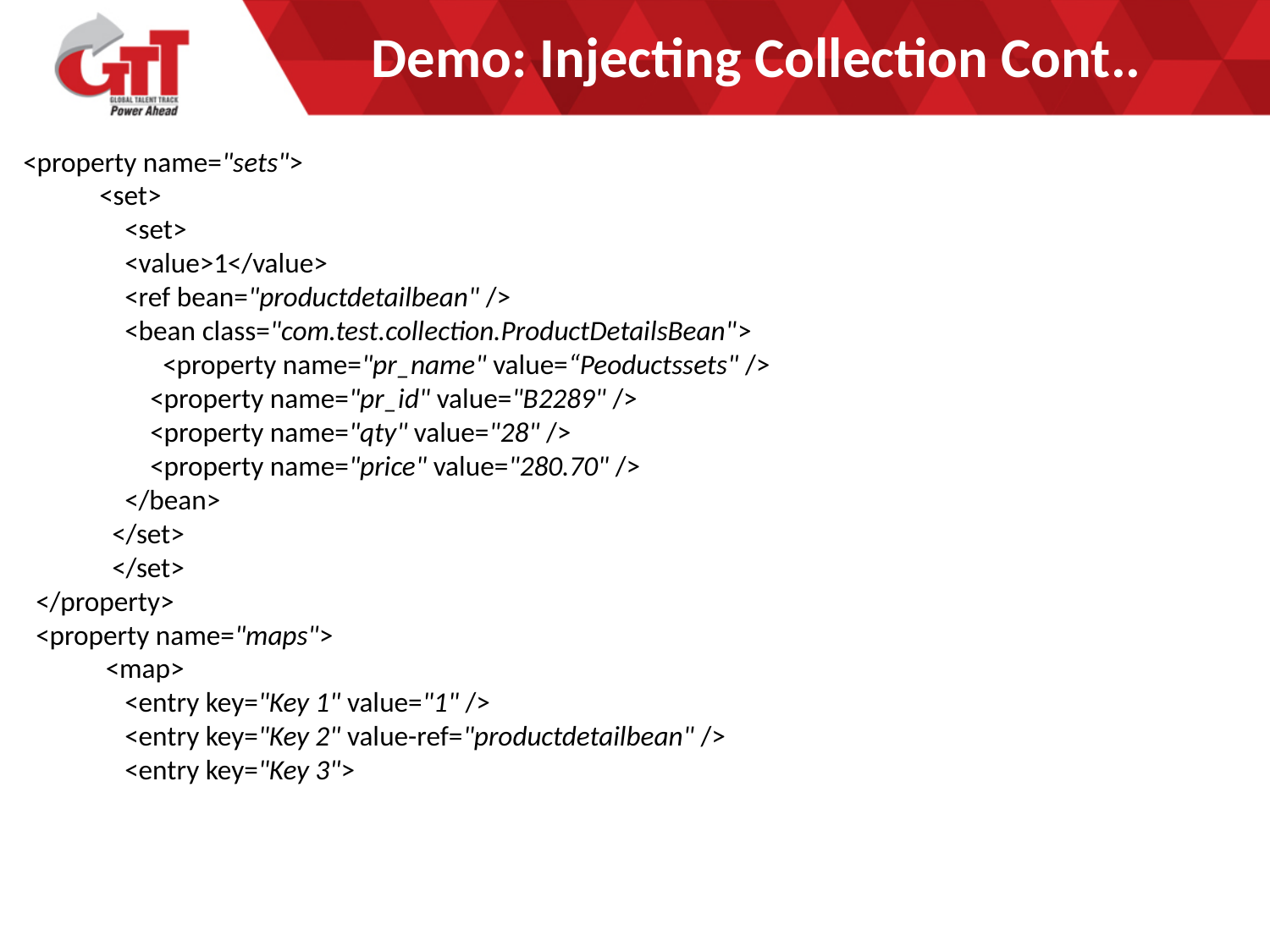

Demo: Injecting Collection Cont..

<property name="sets">
            <set>
                <set>
                <value>1</value>
                <ref bean="productdetailbean" />
                <bean class="com.test.collection.ProductDetailsBean">
                      <property name="pr_name" value=“Peoductssets" />
                    <property name="pr_id" value="B2289" />
                    <property name="qty" value="28" />
                    <property name="price" value="280.70" />
                </bean>
              </set>
              </set>
  </property>
  <property name="maps">
             <map>
                <entry key="Key 1" value="1" />
                <entry key="Key 2" value-ref="productdetailbean" />
                <entry key="Key 3">